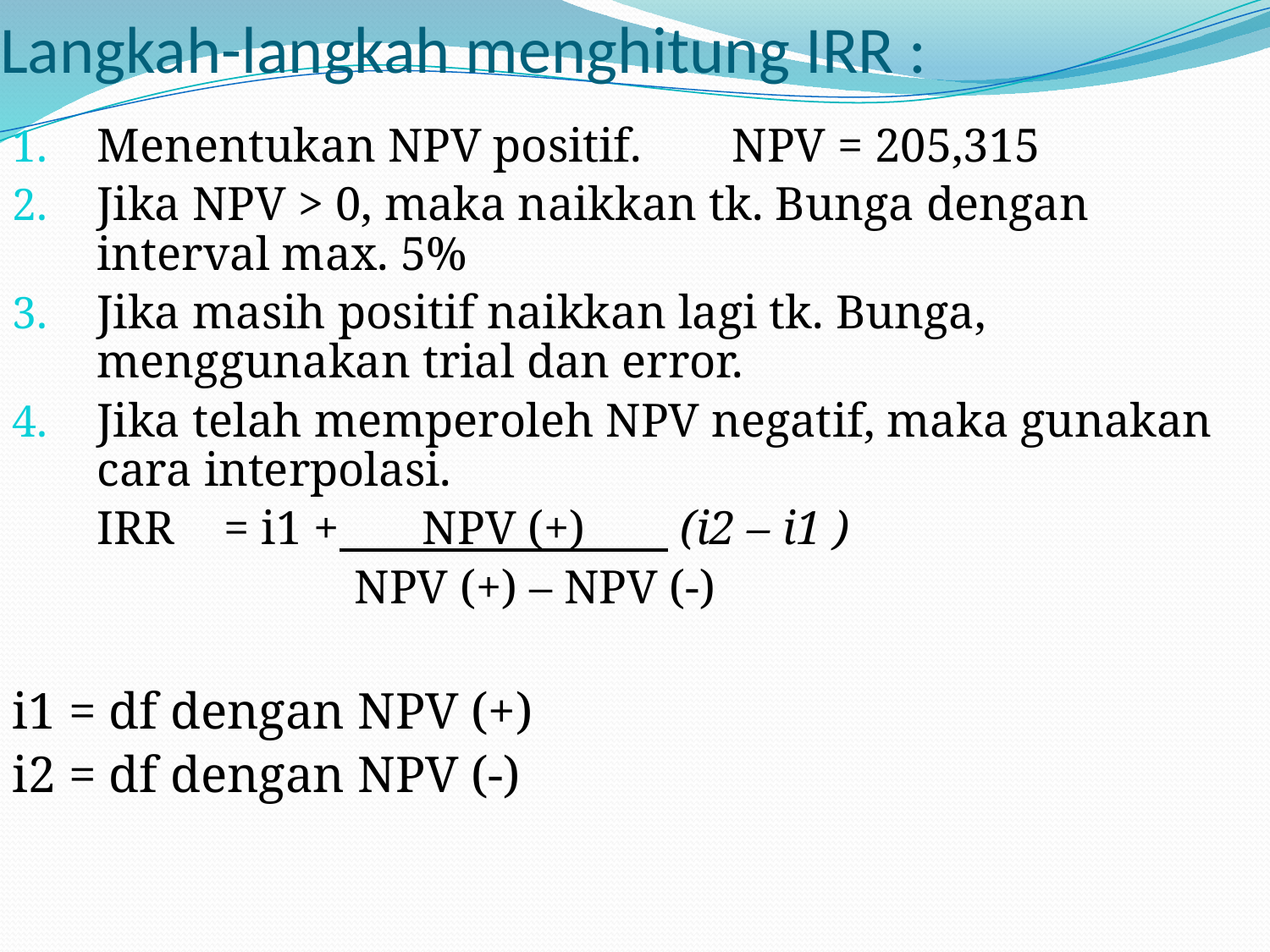

# Langkah-langkah menghitung IRR :
Menentukan NPV positif.	NPV = 205,315
Jika NPV > 0, maka naikkan tk. Bunga dengan interval max. 5%
Jika masih positif naikkan lagi tk. Bunga, menggunakan trial dan error.
Jika telah memperoleh NPV negatif, maka gunakan cara interpolasi.
	IRR 	= i1 +       NPV (+)        (i2 – i1 )
     		           NPV (+) – NPV (-)

i1 = df dengan NPV (+)
i2 = df dengan NPV (-)